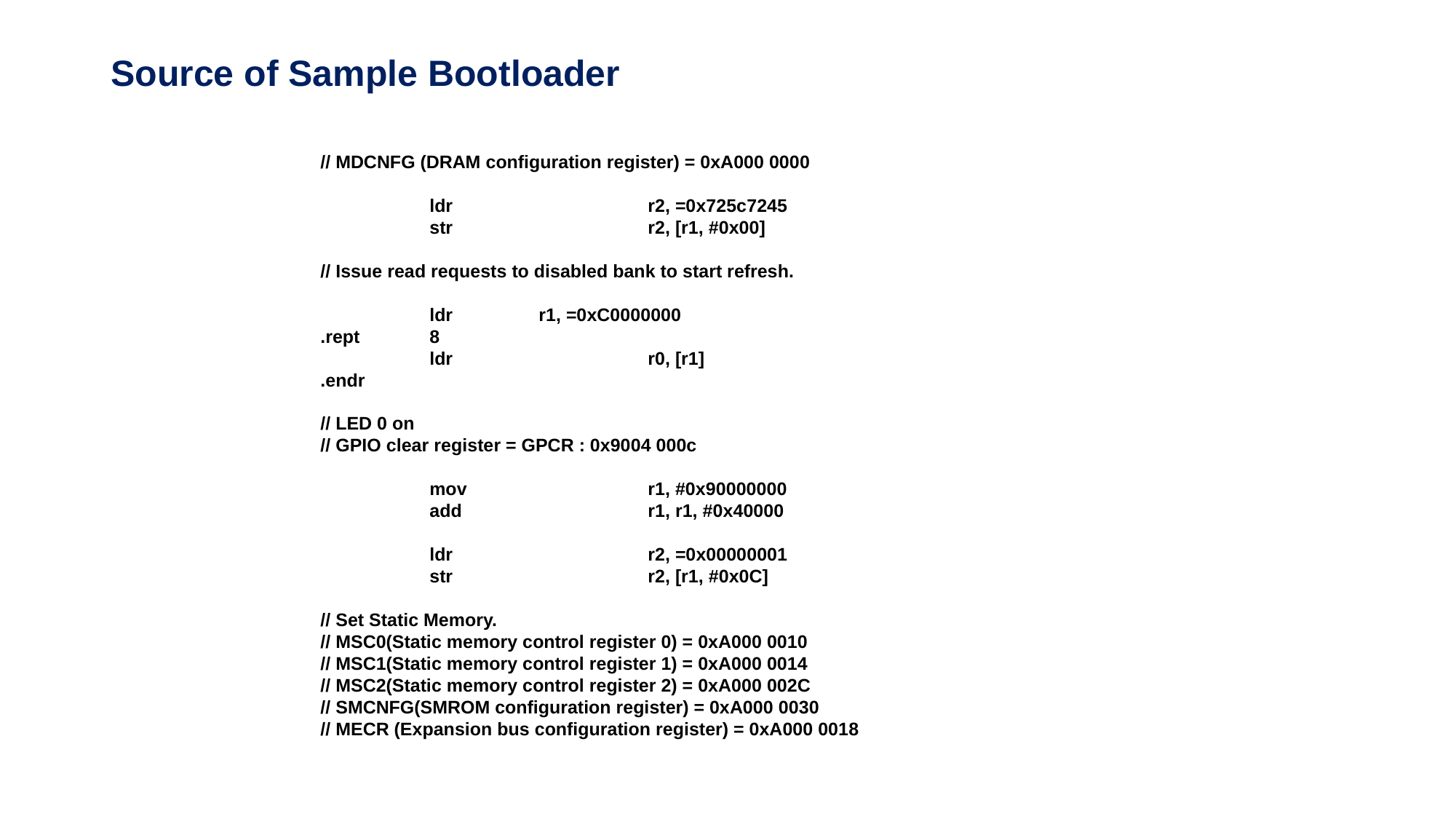

# Source of Sample Bootloader
// MDCNFG (DRAM configuration register) = 0xA000 0000

	ldr		r2, =0x725c7245
	str		r2, [r1, #0x00]

// Issue read requests to disabled bank to start refresh.

	ldr	r1, =0xC0000000
.rept	8
	ldr		r0, [r1]
.endr

// LED 0 on
// GPIO clear register = GPCR : 0x9004 000c

	mov		r1, #0x90000000
	add		r1, r1, #0x40000

	ldr		r2, =0x00000001
	str		r2, [r1, #0x0C]

// Set Static Memory.
// MSC0(Static memory control register 0) = 0xA000 0010
// MSC1(Static memory control register 1) = 0xA000 0014
// MSC2(Static memory control register 2) = 0xA000 002C
// SMCNFG(SMROM configuration register) = 0xA000 0030
// MECR (Expansion bus configuration register) = 0xA000 0018